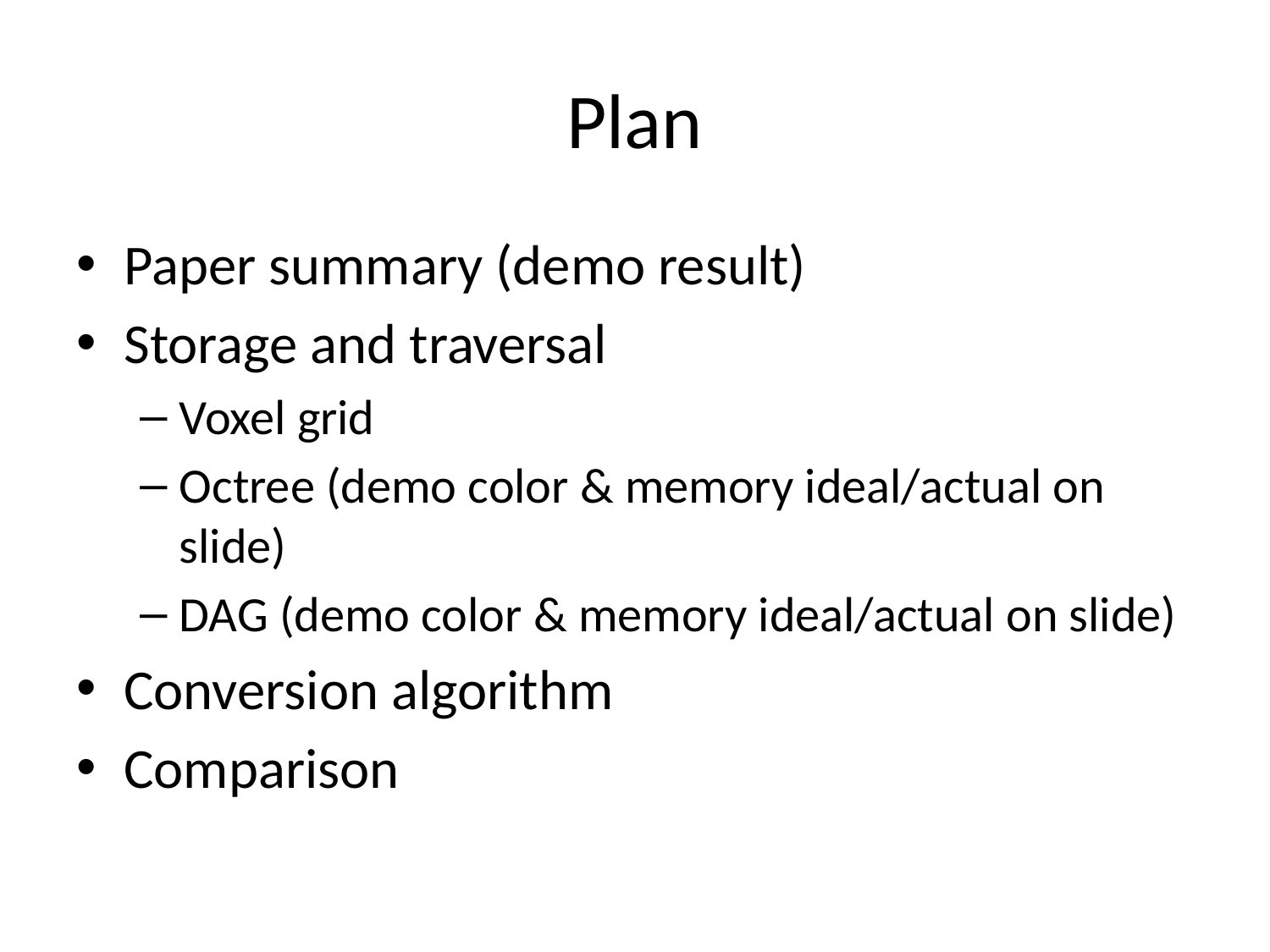

# Plan
Paper summary (demo result)
Storage and traversal
Voxel grid
Octree (demo color & memory ideal/actual on slide)
DAG (demo color & memory ideal/actual on slide)
Conversion algorithm
Comparison